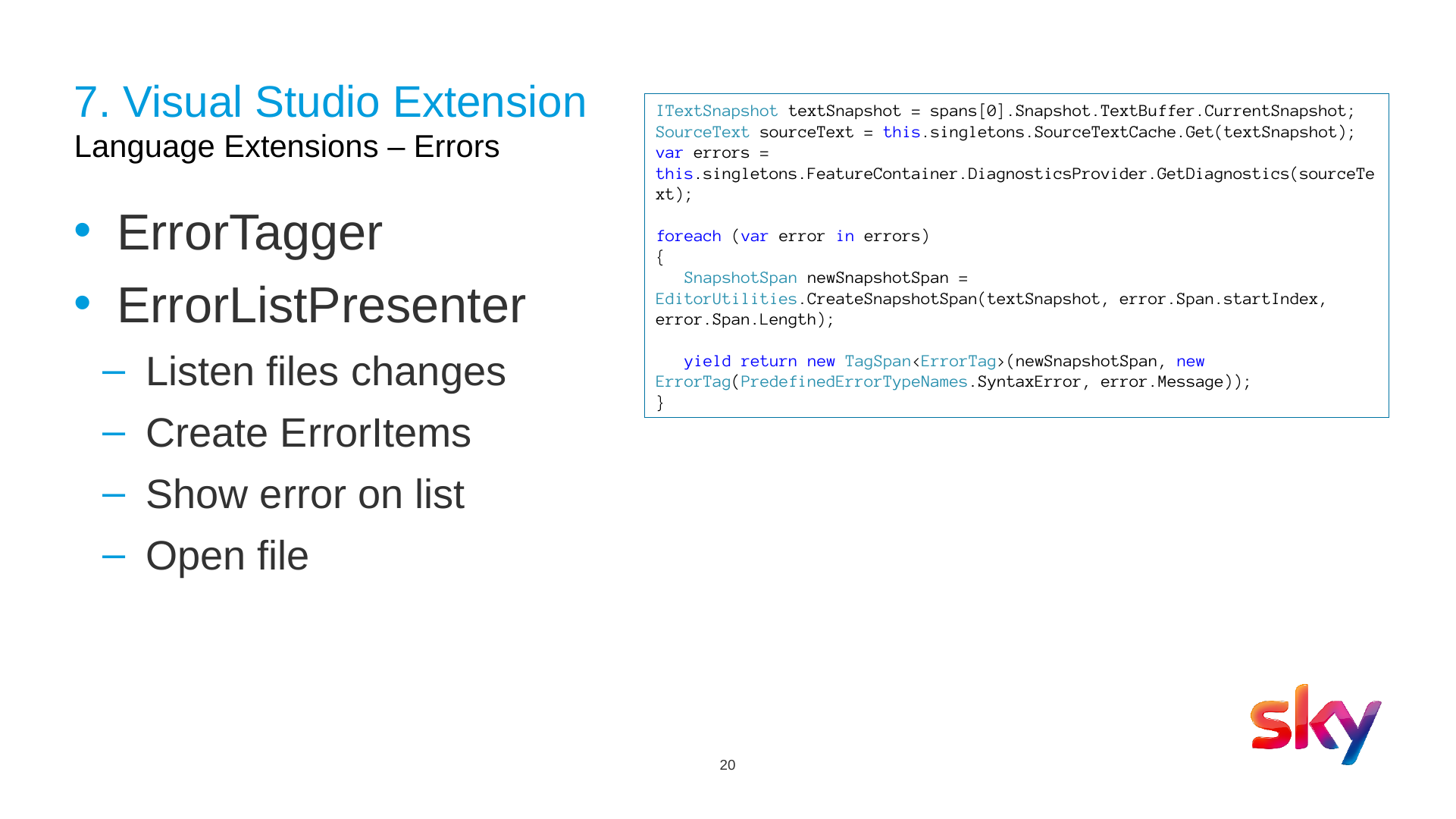

# 7. Visual Studio Extension Language Extensions – Errors
ITextSnapshot textSnapshot = spans[0].Snapshot.TextBuffer.CurrentSnapshot;
SourceText sourceText = this.singletons.SourceTextCache.Get(textSnapshot);
var errors = this.singletons.FeatureContainer.DiagnosticsProvider.GetDiagnostics(sourceText);

foreach (var error in errors)
{
   SnapshotSpan newSnapshotSpan = EditorUtilities.CreateSnapshotSpan(textSnapshot, error.Span.startIndex, error.Span.Length);

   yield return new TagSpan<ErrorTag>(newSnapshotSpan, new ErrorTag(PredefinedErrorTypeNames.SyntaxError, error.Message));
}
ErrorTagger
ErrorListPresenter
Listen files changes
Create ErrorItems
Show error on list
Open file